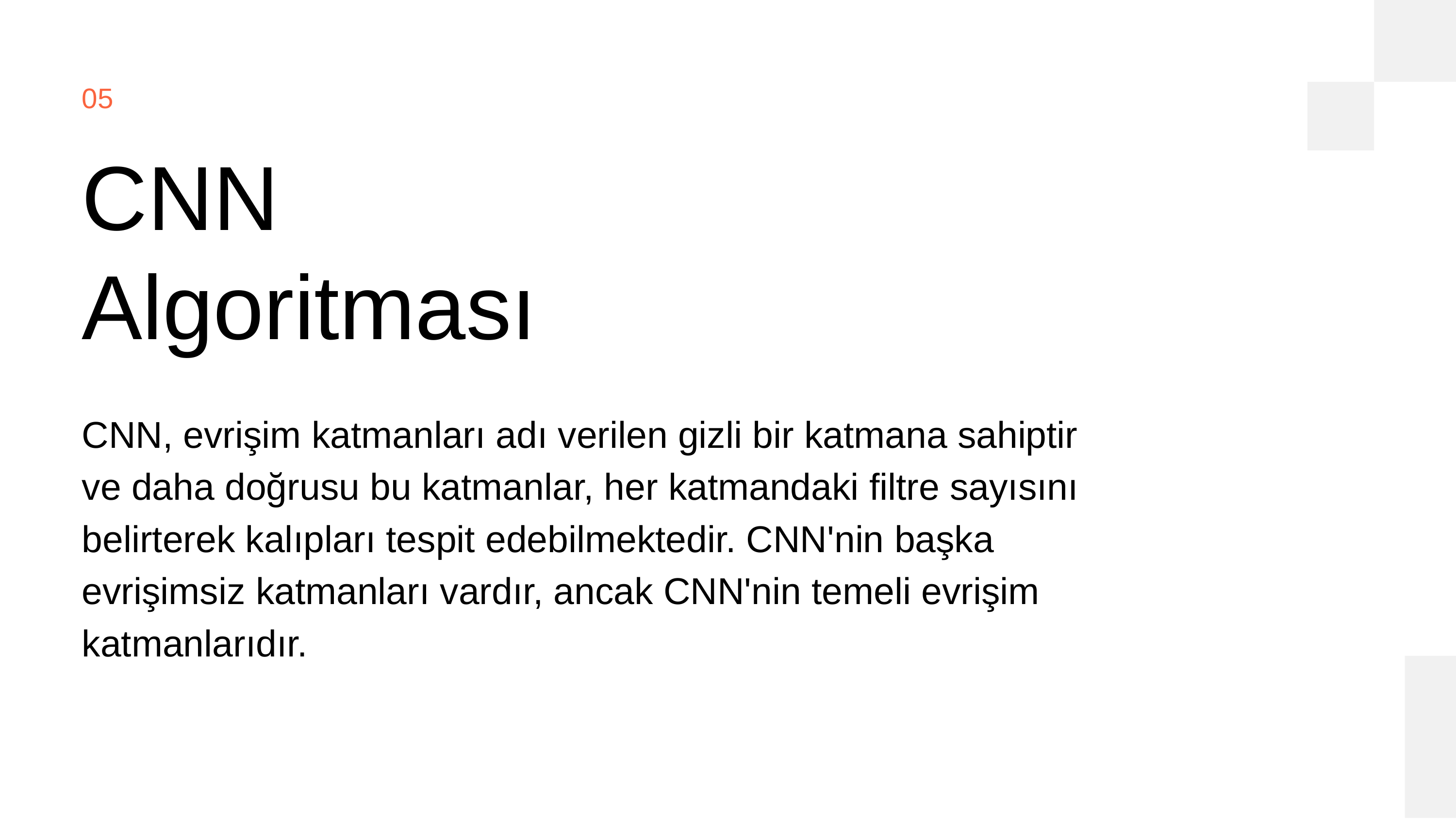

05
CNN Algoritması

CNN, evrişim katmanları adı verilen gizli bir katmana sahiptir ve daha doğrusu bu katmanlar, her katmandaki filtre sayısını belirterek kalıpları tespit edebilmektedir. CNN'nin başka evrişimsiz katmanları vardır, ancak CNN'nin temeli evrişim katmanlarıdır.